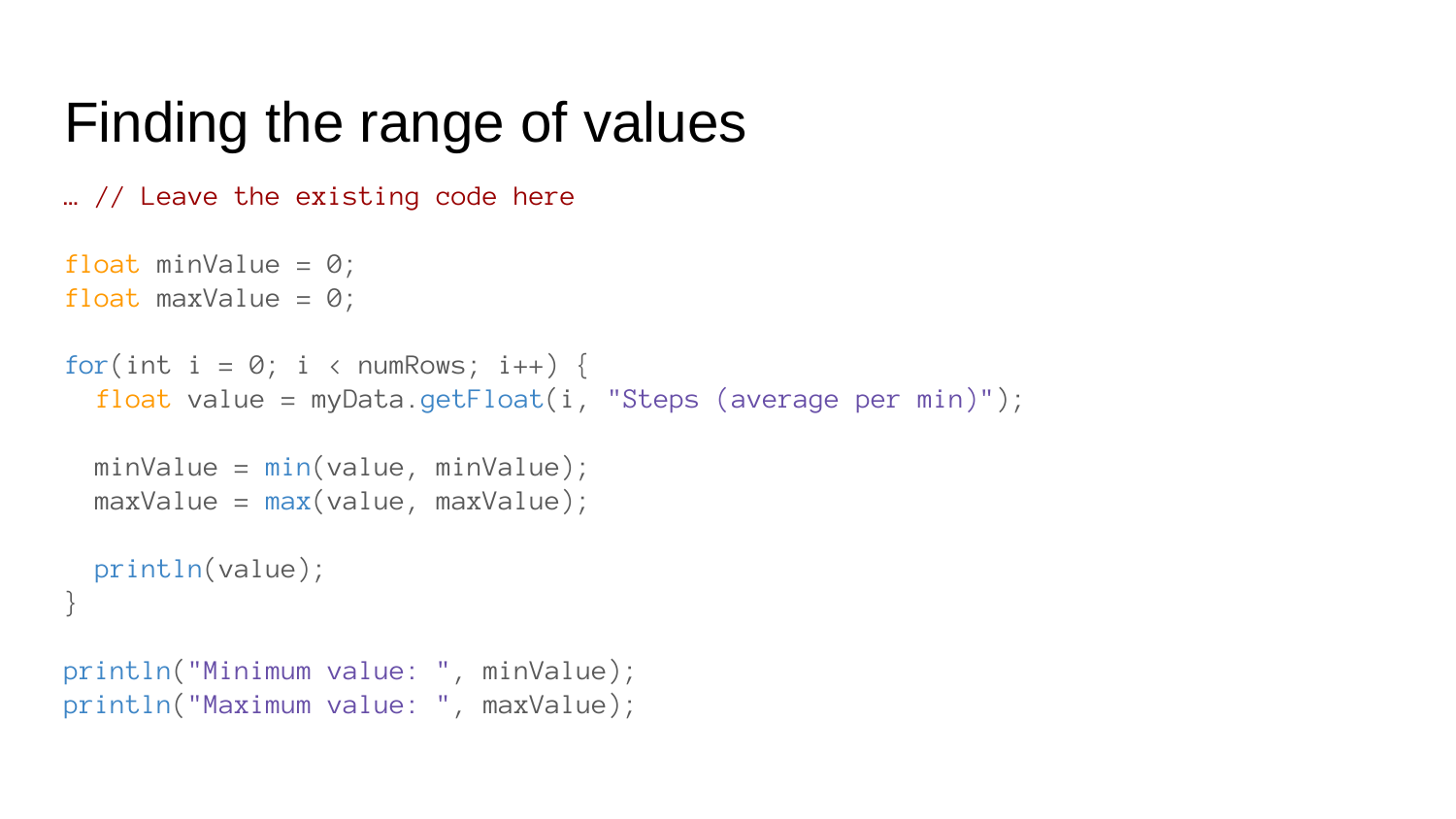

# Finding the range of values
… // Leave the existing code here

float minValue = 0;
float maxValue = 0;

for(int i = 0; i < numRows; i++) {
  float value = myData.getFloat(i, "Steps (average per min)");

  minValue = min(value, minValue);
  maxValue = max(value, maxValue);

  println(value);
}

println("Minimum value: ", minValue);
println("Maximum value: ", maxValue);